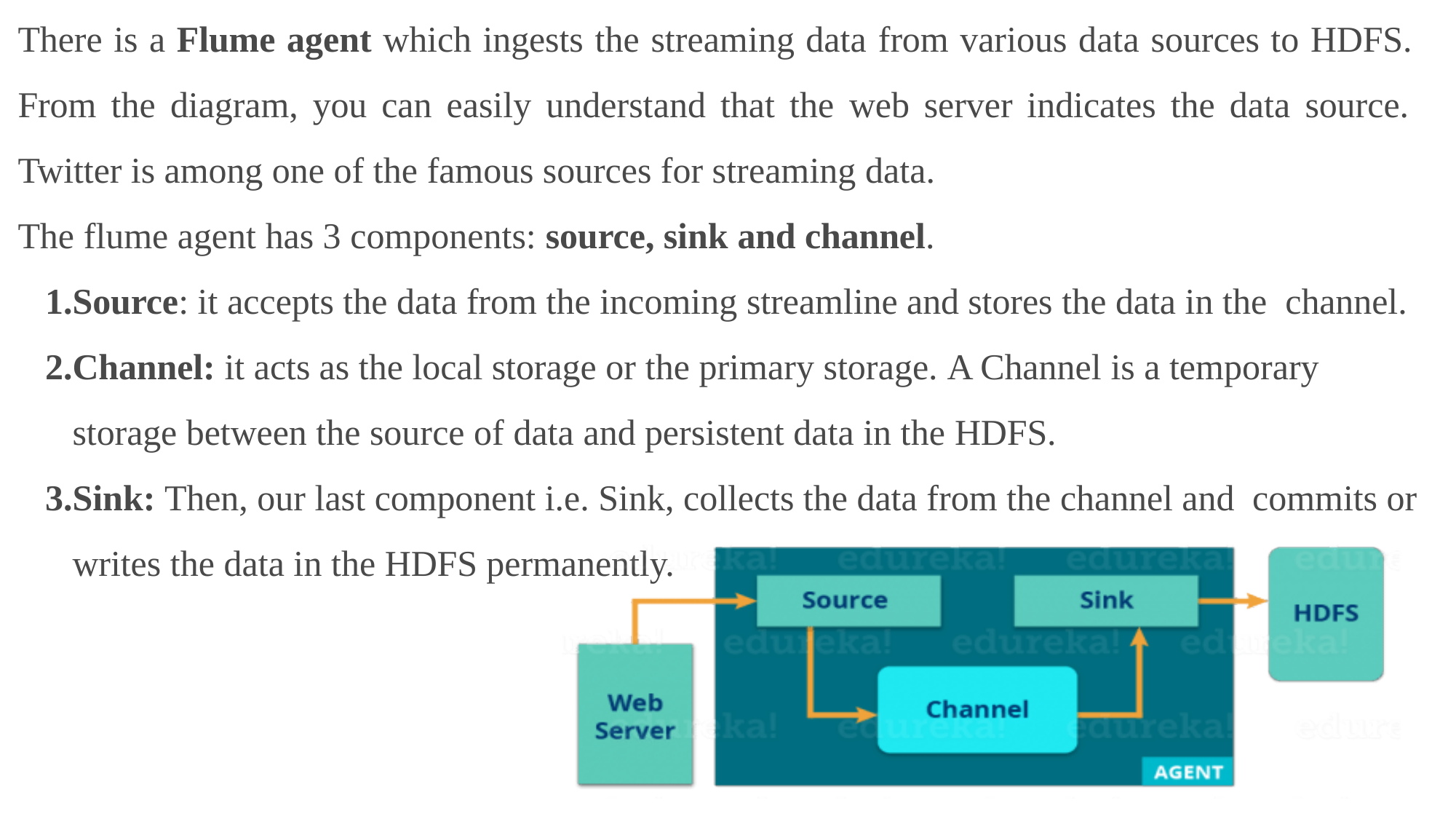

There is a Flume agent which ingests the streaming data from various data sources to HDFS.  From the diagram, you can easily understand that the web server indicates the data source.  Twitter is among one of the famous sources for streaming data.
The flume agent has 3 components: source, sink and channel.
Source: it accepts the data from the incoming streamline and stores the data in the  channel.
Channel: it acts as the local storage or the primary storage. A Channel is a temporary  storage between the source of data and persistent data in the HDFS.
Sink: Then, our last component i.e. Sink, collects the data from the channel and  commits or writes the data in the HDFS permanently.